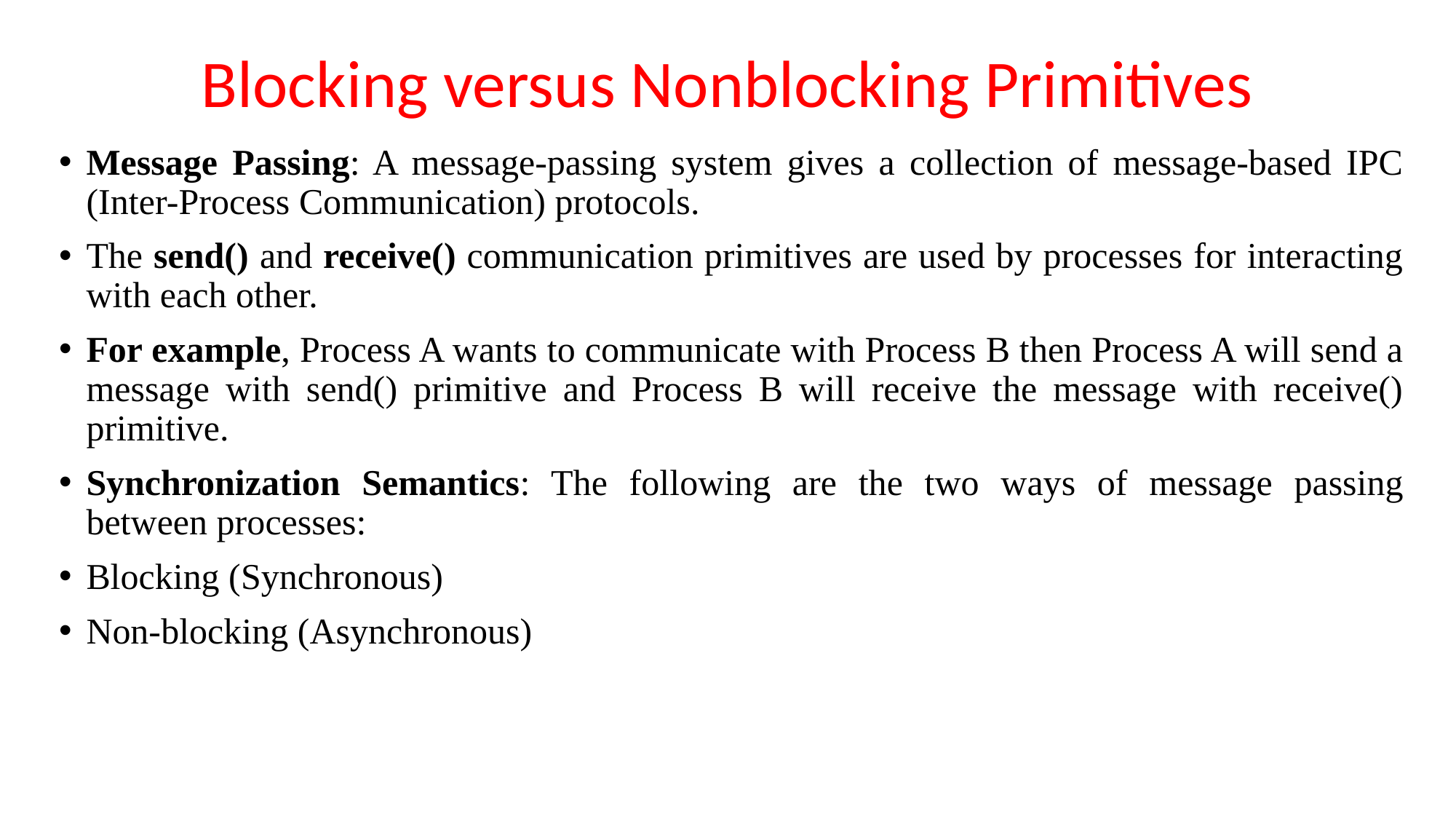

# Blocking versus Nonblocking Primitives
Message Passing: A message-passing system gives a collection of message-based IPC (Inter-Process Communication) protocols.
The send() and receive() communication primitives are used by processes for interacting with each other.
For example, Process A wants to communicate with Process B then Process A will send a message with send() primitive and Process B will receive the message with receive() primitive.
Synchronization Semantics: The following are the two ways of message passing between processes:
Blocking (Synchronous)
Non-blocking (Asynchronous)